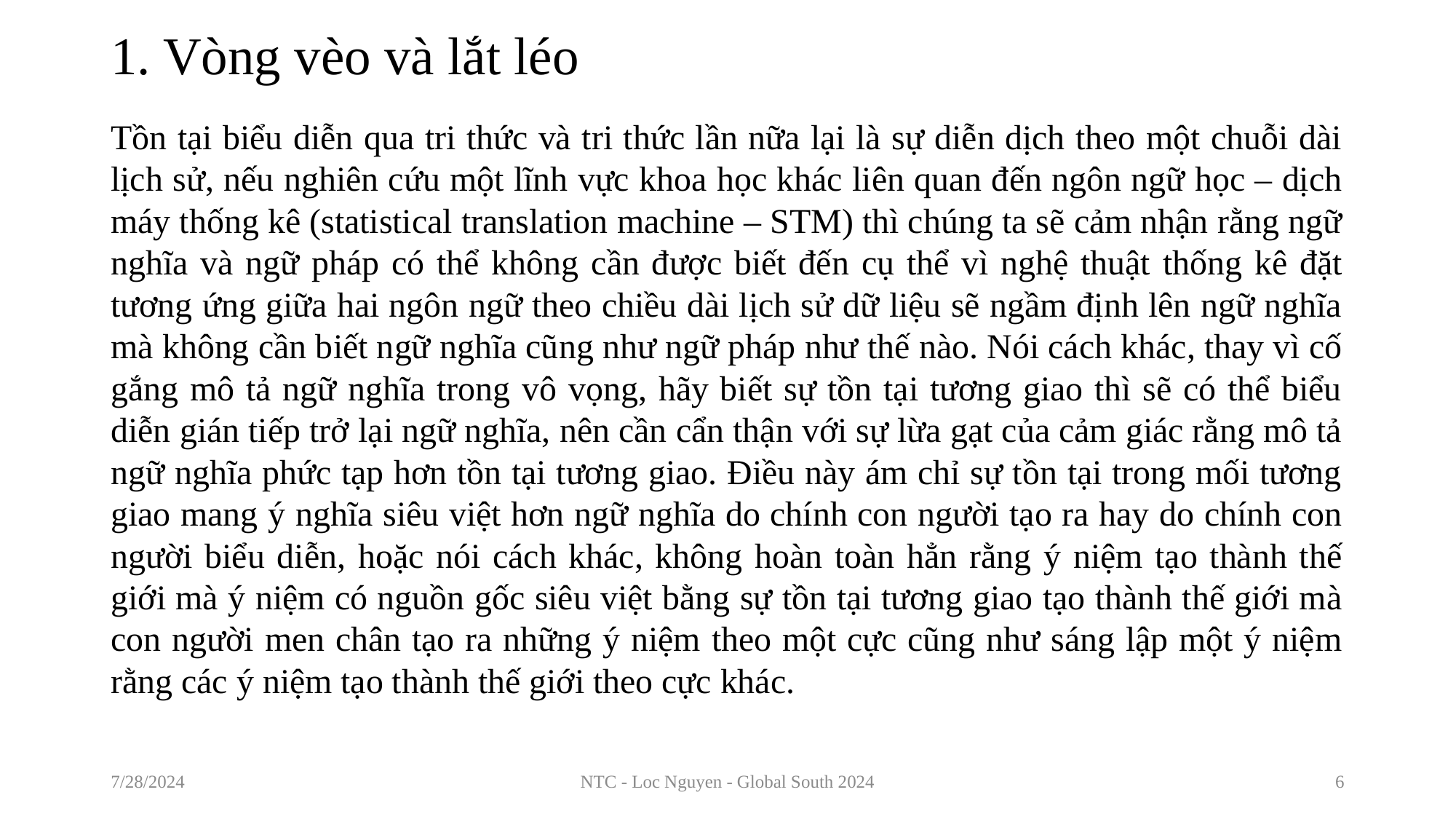

# 1. Vòng vèo và lắt léo
Tồn tại biểu diễn qua tri thức và tri thức lần nữa lại là sự diễn dịch theo một chuỗi dài lịch sử, nếu nghiên cứu một lĩnh vực khoa học khác liên quan đến ngôn ngữ học – dịch máy thống kê (statistical translation machine – STM) thì chúng ta sẽ cảm nhận rằng ngữ nghĩa và ngữ pháp có thể không cần được biết đến cụ thể vì nghệ thuật thống kê đặt tương ứng giữa hai ngôn ngữ theo chiều dài lịch sử dữ liệu sẽ ngầm định lên ngữ nghĩa mà không cần biết ngữ nghĩa cũng như ngữ pháp như thế nào. Nói cách khác, thay vì cố gắng mô tả ngữ nghĩa trong vô vọng, hãy biết sự tồn tại tương giao thì sẽ có thể biểu diễn gián tiếp trở lại ngữ nghĩa, nên cần cẩn thận với sự lừa gạt của cảm giác rằng mô tả ngữ nghĩa phức tạp hơn tồn tại tương giao. Điều này ám chỉ sự tồn tại trong mối tương giao mang ý nghĩa siêu việt hơn ngữ nghĩa do chính con người tạo ra hay do chính con người biểu diễn, hoặc nói cách khác, không hoàn toàn hẳn rằng ý niệm tạo thành thế giới mà ý niệm có nguồn gốc siêu việt bằng sự tồn tại tương giao tạo thành thế giới mà con người men chân tạo ra những ý niệm theo một cực cũng như sáng lập một ý niệm rằng các ý niệm tạo thành thế giới theo cực khác.
7/28/2024
NTC - Loc Nguyen - Global South 2024
6